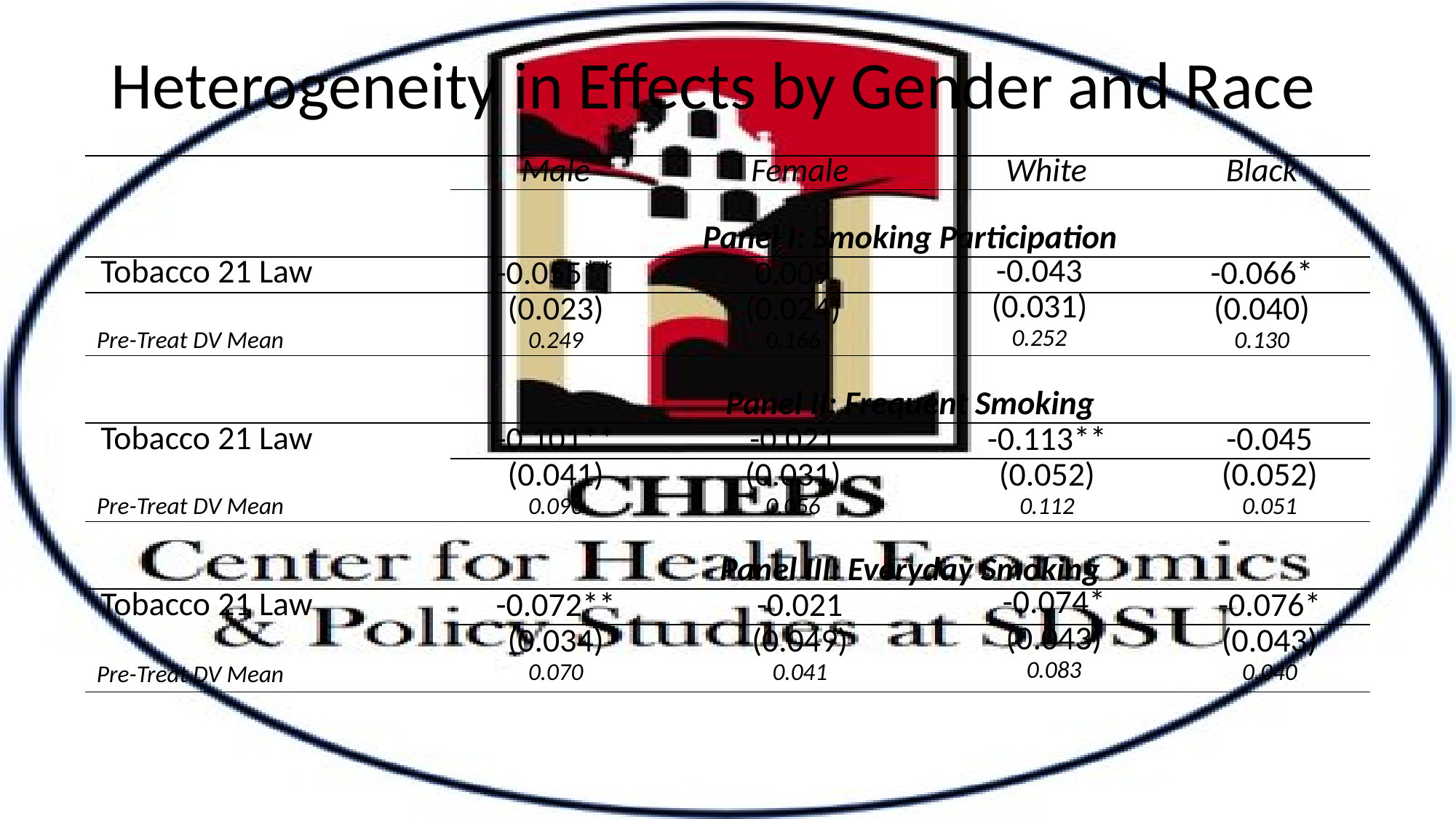

# Heterogeneity in Effects by Gender and Race
|  | Male | Female |  | White | Black |  |
| --- | --- | --- | --- | --- | --- | --- |
|  | Panel I: Smoking Participation |  |  |  |  |  |
| Tobacco 21 Law | -0.055\*\* | 0.009 | -0.043 |  | -0.066\* |  |
|  | (0.023) | (0.024) | (0.031) |  | (0.040) |  |
| Pre-Treat DV Mean | 0.249 | 0.166 | 0.252 |  | 0.130 |  |
|  | Panel II: Frequent Smoking |  |  |  |  |  |
| Tobacco 21 Law | -0.101\*\* | -0.021 | -0.113\*\* | -0.113\*\* |  | -0.045 |
|  | (0.041) | (0.031) | (0.052) | (0.052) |  | (0.052) |
| Pre-Treat DV Mean | 0.096 | 0.056 | 0.112 | 0.112 |  | 0.051 |
|  | Panel III: Everyday Smoking |  |  |  |  |  |
| Tobacco 21 Law | -0.072\*\* | -0.021 |  | -0.074\* |  | -0.076\* |
|  | (0.034) | (0.049) |  | (0.043) |  | (0.043) |
| Pre-Treat DV Mean | 0.070 | 0.041 |  | 0.083 |  | 0.040 |